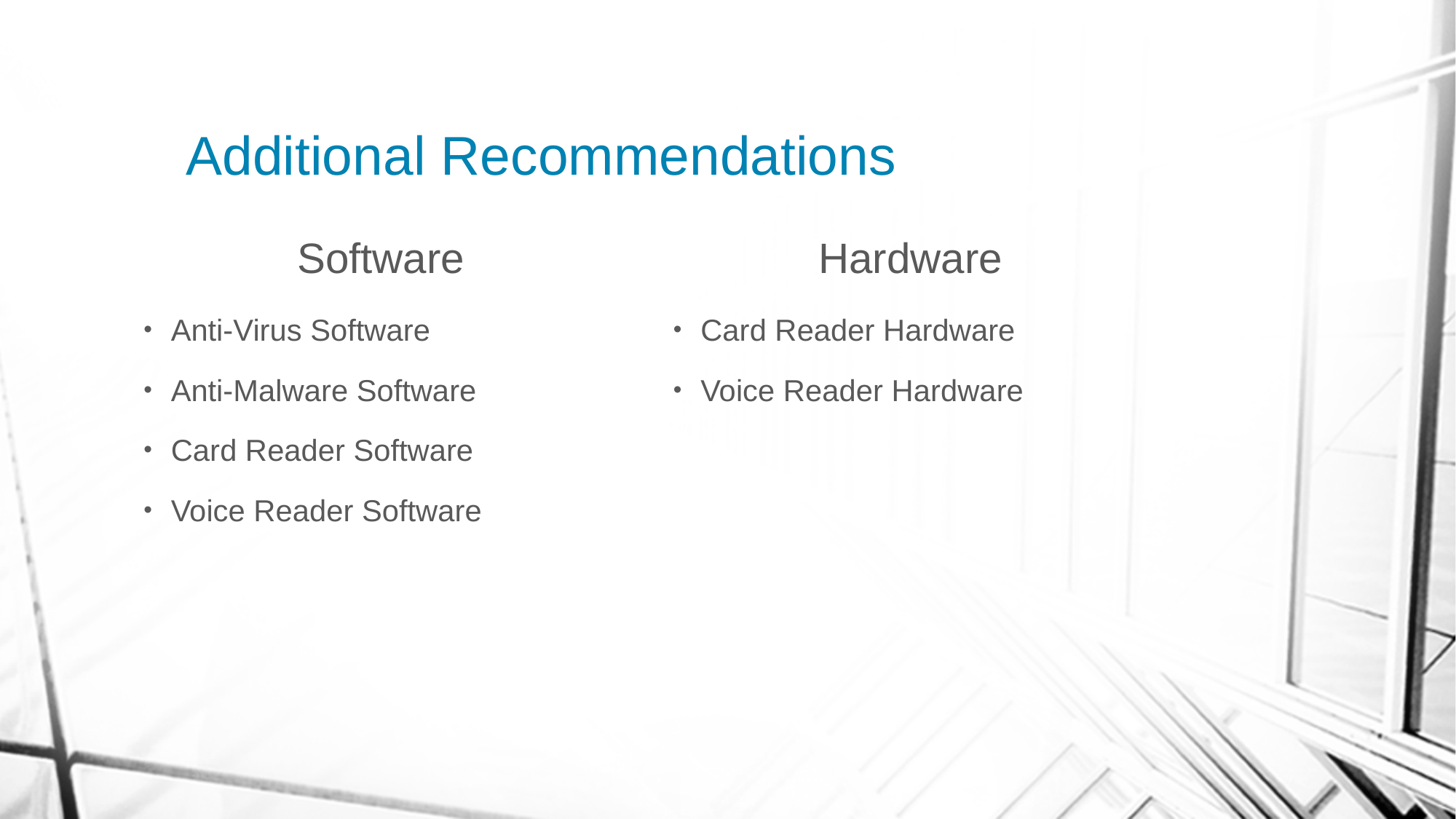

# Additional Recommendations
Software
Hardware
Anti-Virus Software
Anti-Malware Software
Card Reader Software
Voice Reader Software

Card Reader Hardware
Voice Reader Hardware